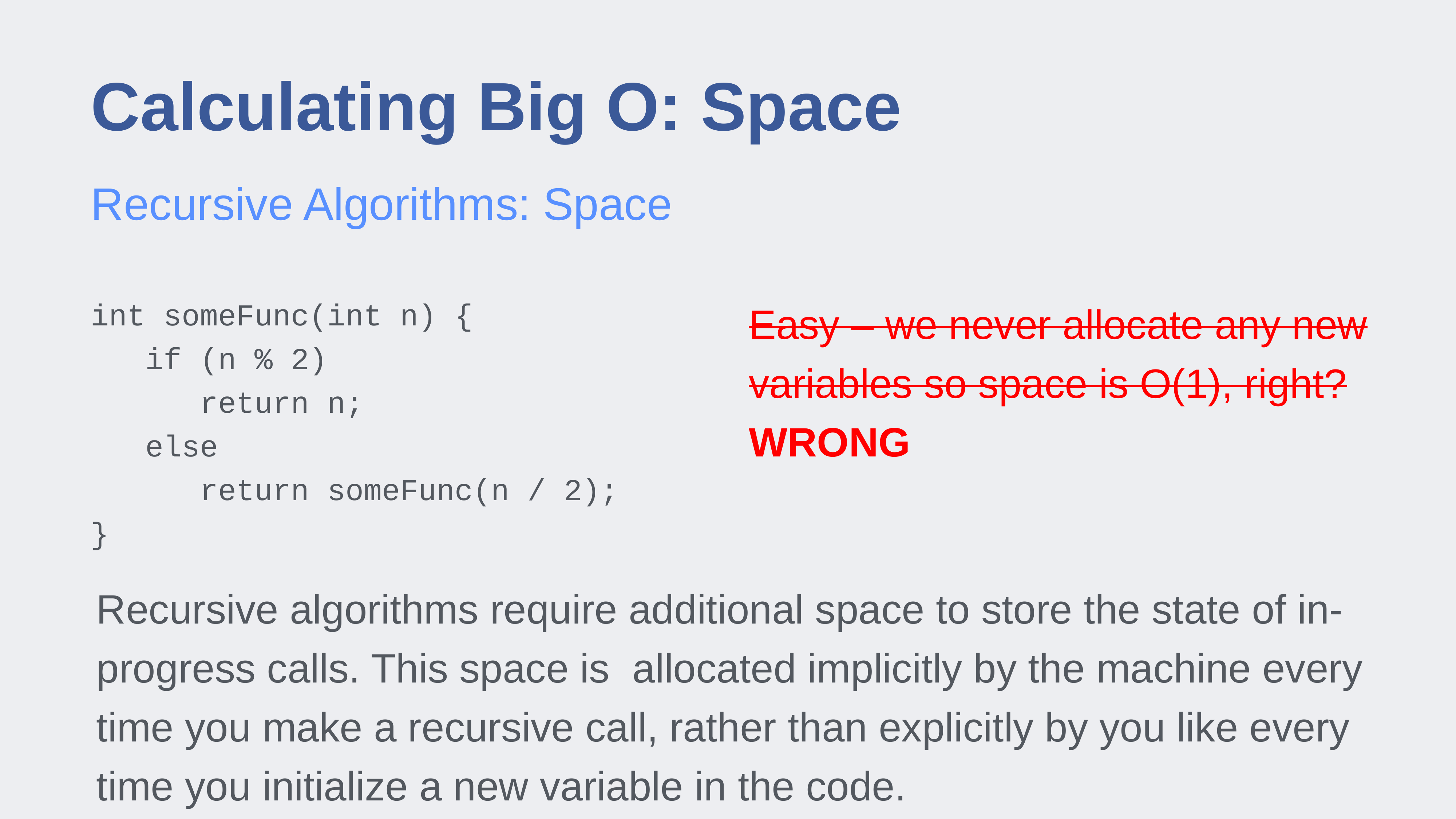

# Calculating Big O: Space
Recursive Algorithms: Space
int someFunc(int n) {
	if (n % 2)
		return n;
	else
		return someFunc(n / 2);
}

Easy – we never allocate any new variables so space is O(1), right?
WRONG
Recursive algorithms require additional space to store the state of in-progress calls. This space is  allocated implicitly by the machine every time you make a recursive call, rather than explicitly by you like every time you initialize a new variable in the code.